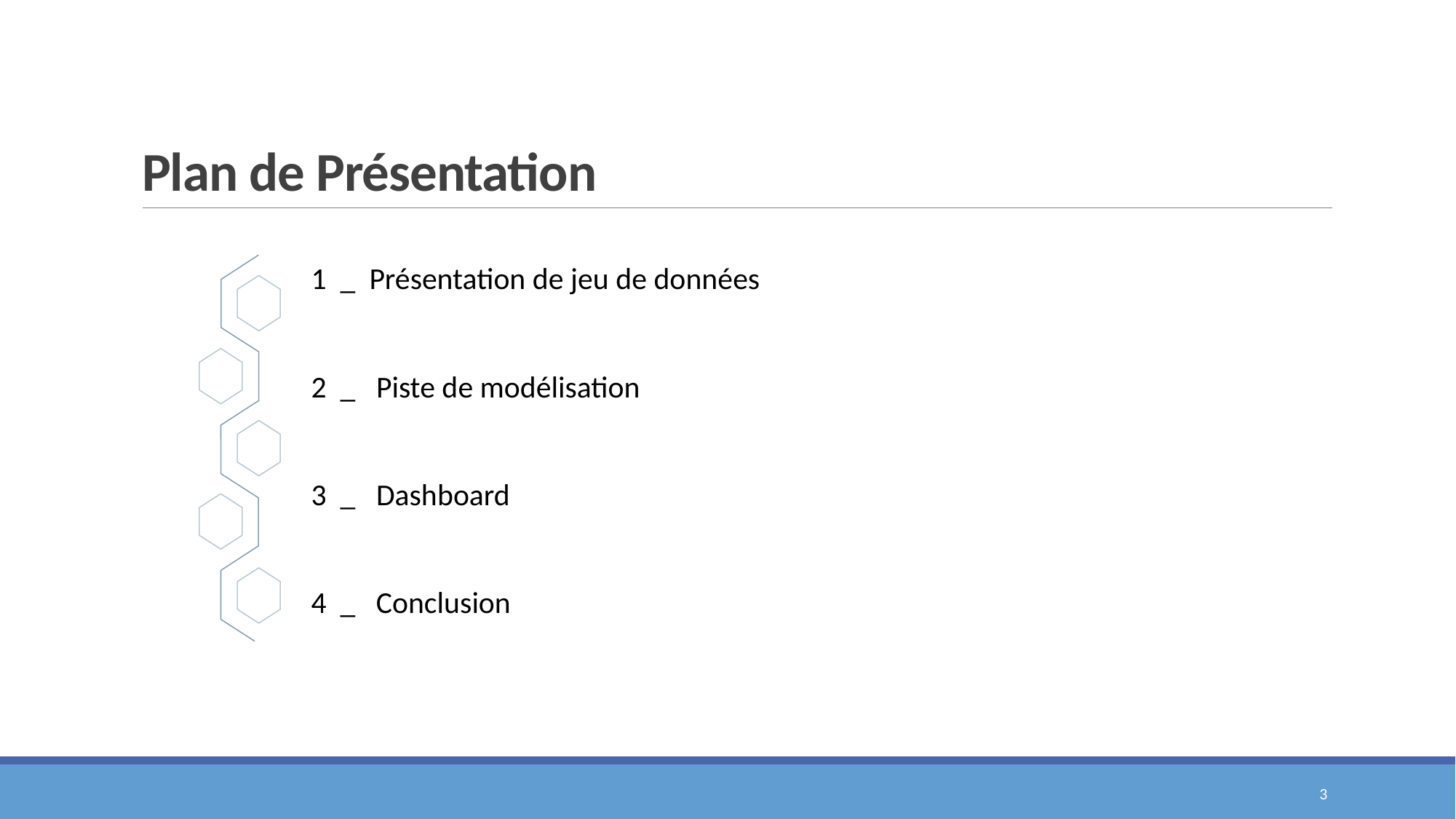

# Plan de Présentation
1  _  Présentation de jeu de données

2  _   Piste de modélisation

3  _   Dashboard

4  _   Conclusion

3